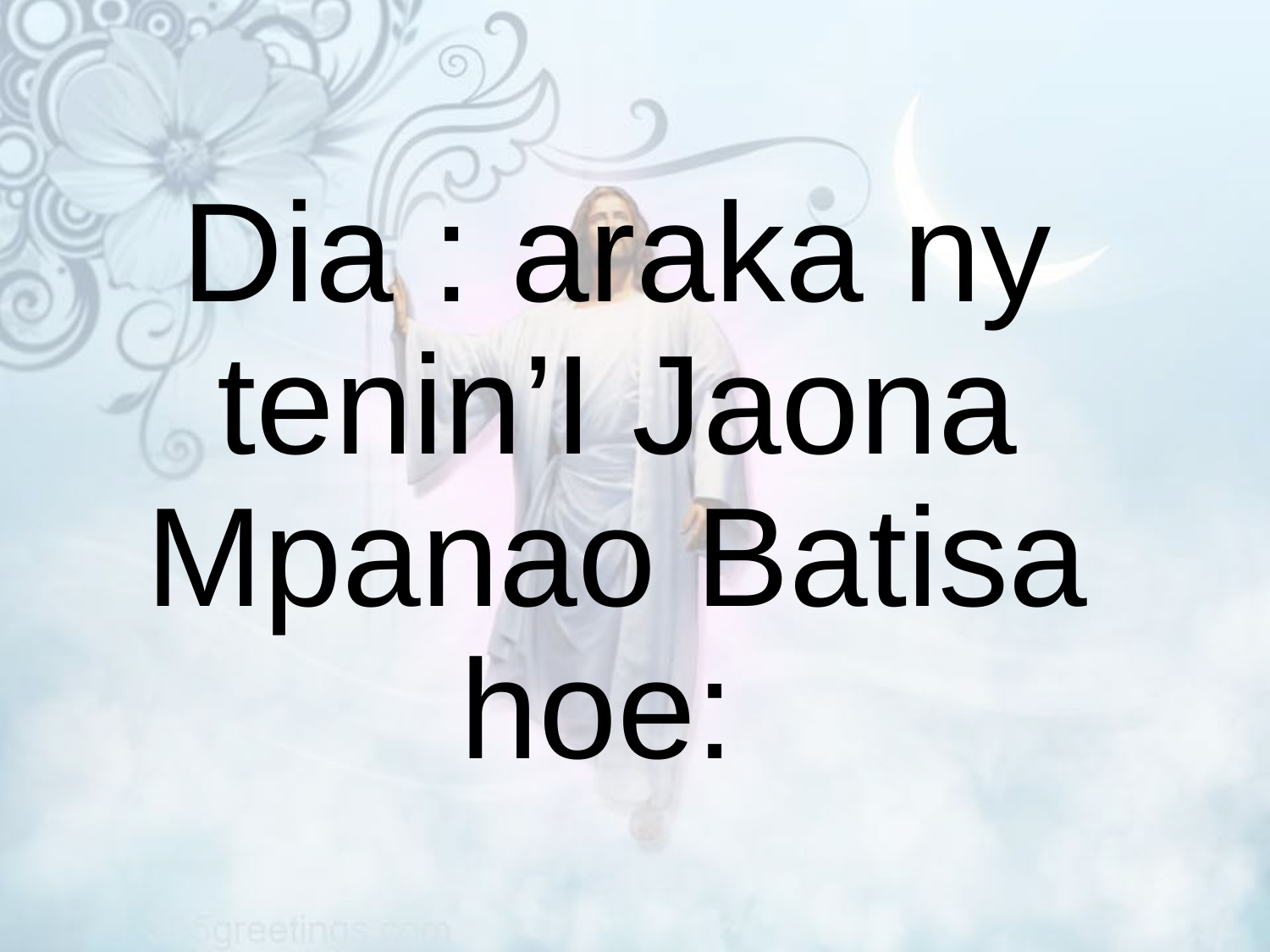

Dia : araka ny tenin’I Jaona Mpanao Batisa hoe: